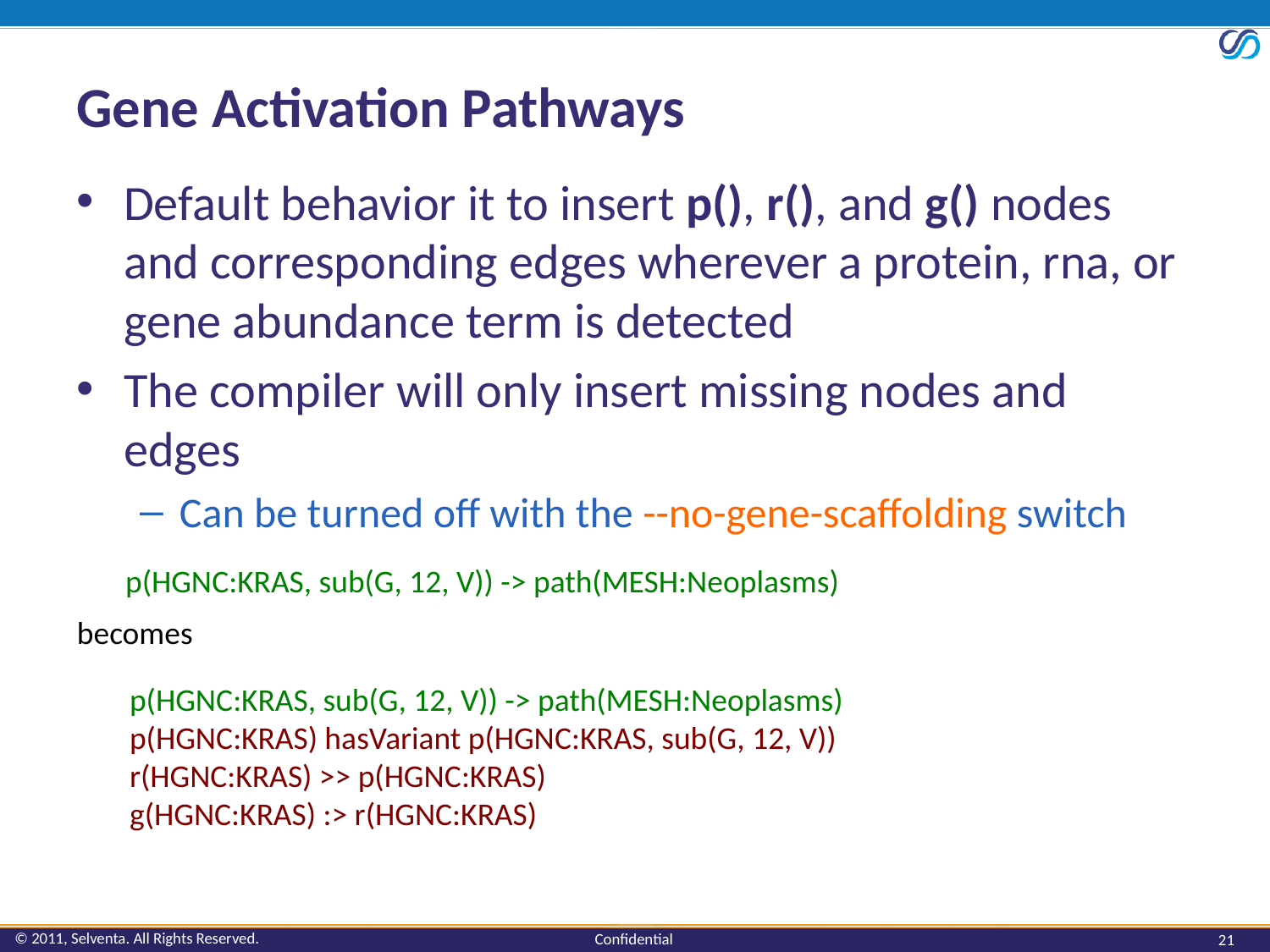

# Gene Activation Pathways
Default behavior it to insert p(), r(), and g() nodes and corresponding edges wherever a protein, rna, or gene abundance term is detected
The compiler will only insert missing nodes and edges
Can be turned off with the --no-gene-scaffolding switch

p(HGNC:KRAS, sub(G, 12, V)) -> path(MESH:Neoplasms)
becomes
p(HGNC:KRAS, sub(G, 12, V)) -> path(MESH:Neoplasms)
p(HGNC:KRAS) hasVariant p(HGNC:KRAS, sub(G, 12, V))
r(HGNC:KRAS) >> p(HGNC:KRAS)
g(HGNC:KRAS) :> r(HGNC:KRAS)

21